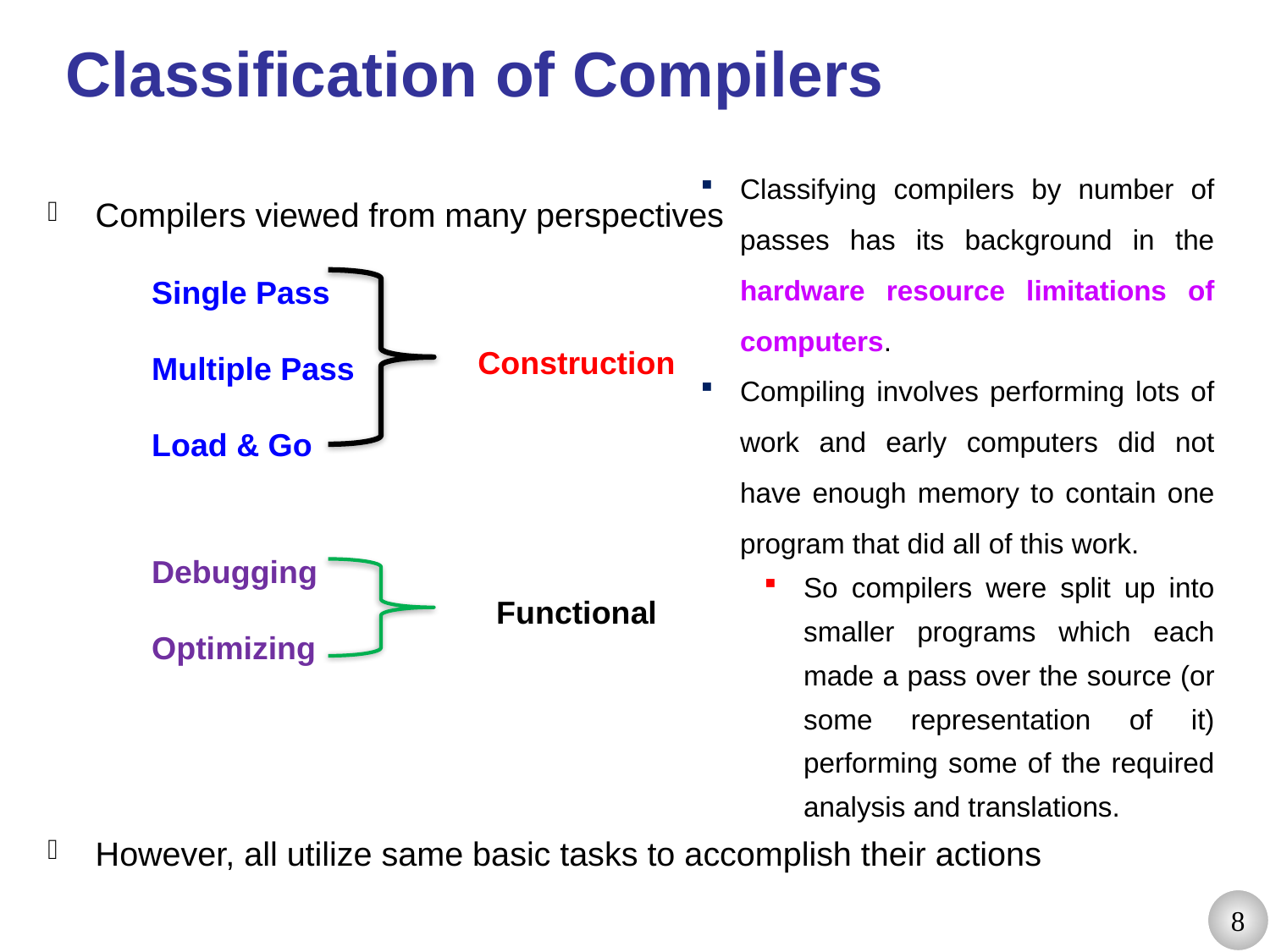

# Classification of Compilers
Compilers viewed from many perspectives
Single Pass
Multiple Pass
Load & Go

Debugging
Optimizing

However, all utilize same basic tasks to accomplish their actions

Classifying compilers by number of passes has its background in the hardware resource limitations of computers.
Compiling involves performing lots of work and early computers did not have enough memory to contain one program that did all of this work.
So compilers were split up into smaller programs which each made a pass over the source (or some representation of it) performing some of the required analysis and translations.

Construction

Functional